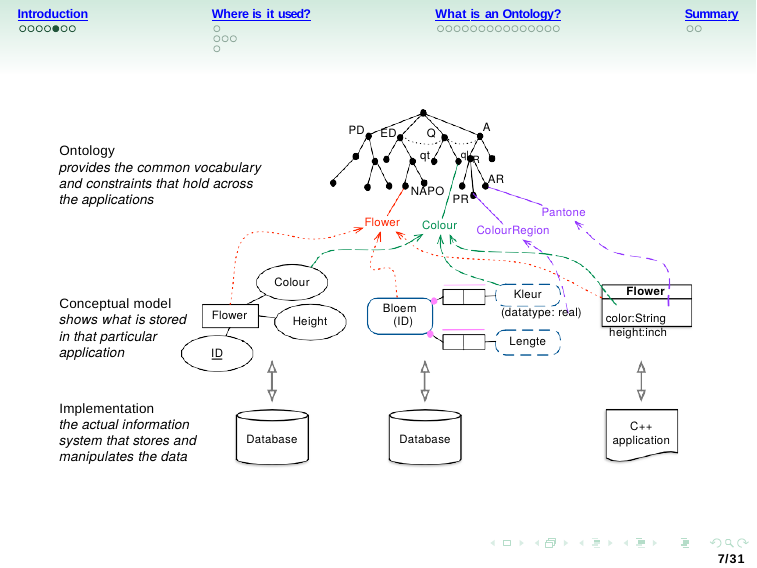

Introduction
Where is  it used?
What is  an Ontology?
Summary

A
PD
ED
Q
qt	ql R
Ontology
provides the common vocabulary  and constraints that hold across  the applications
AR
NAPO
PR
Pantone  ColourRegion
Flower
Colour
Colour

Flower  color:String  height:inch
Kleur
(datatype: real)

Conceptual model  shows what is stored  in that particular  application
Bloem  (ID)
Flower
Height
Lengte
ID
Implementation
the actual information  system that stores and  manipulates the data

C++
application
Database
Database

7/31